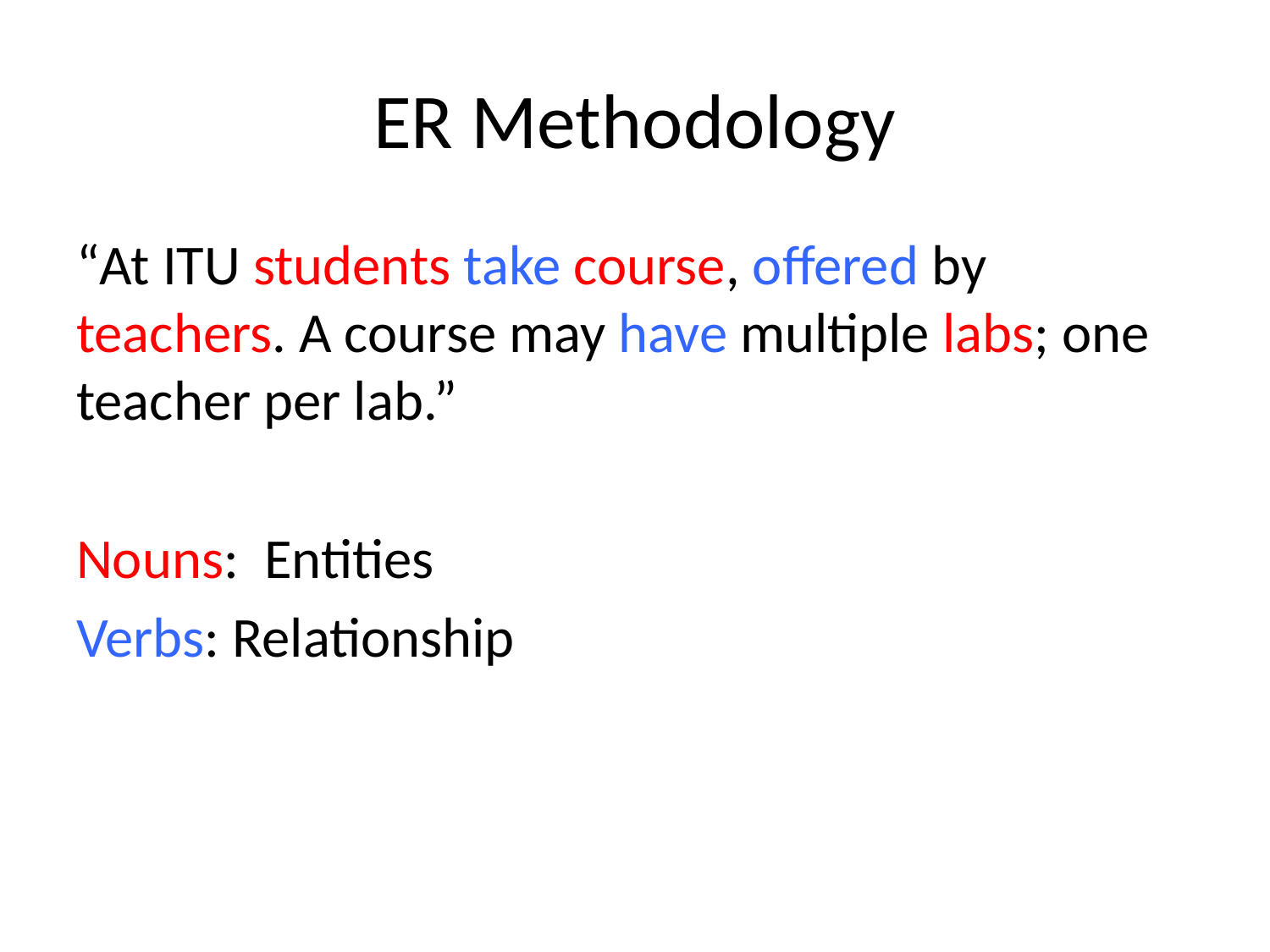

# ER Methodology
“At ITU students take course, offered by teachers. A course may have multiple labs; one teacher per lab.”

Nouns:  Entities
Verbs: Relationship